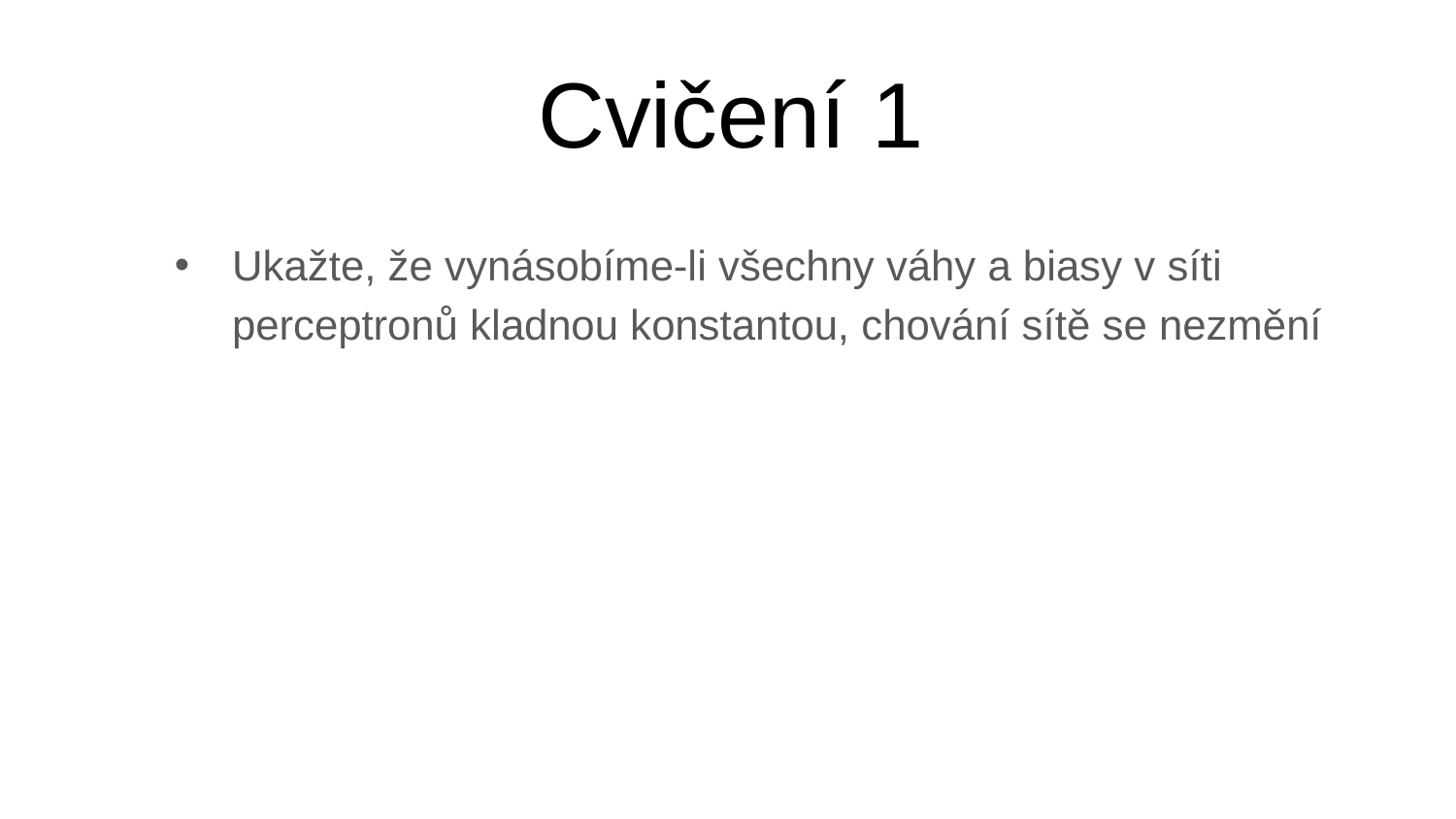

# Cvičení 1
Ukažte, že vynásobíme-li všechny váhy a biasy v síti perceptronů kladnou konstantou, chování sítě se nezmění